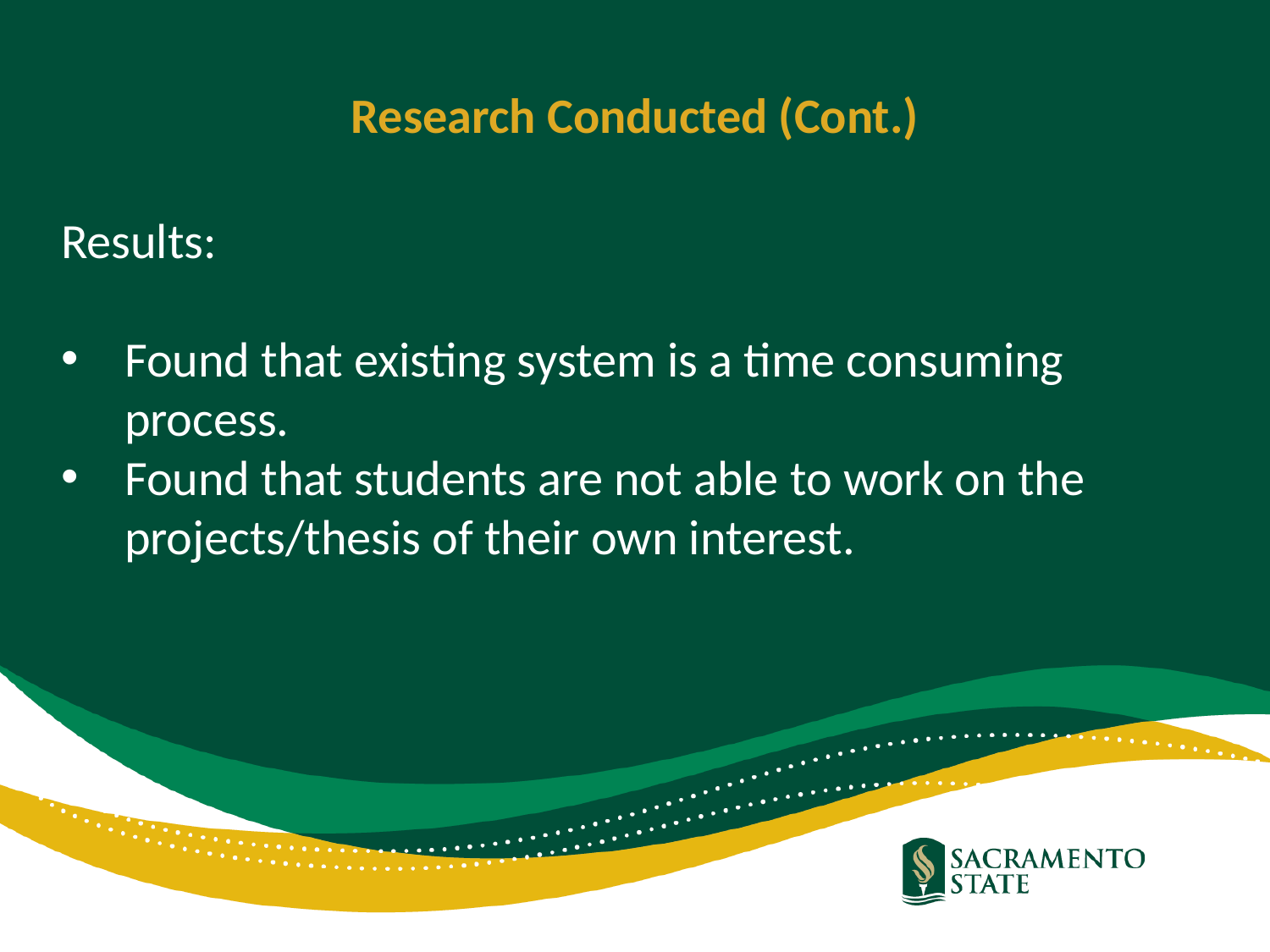

Research Conducted (Cont.)
Results:

Found that existing system is a time consuming process.
Found that students are not able to work on the projects/thesis of their own interest.